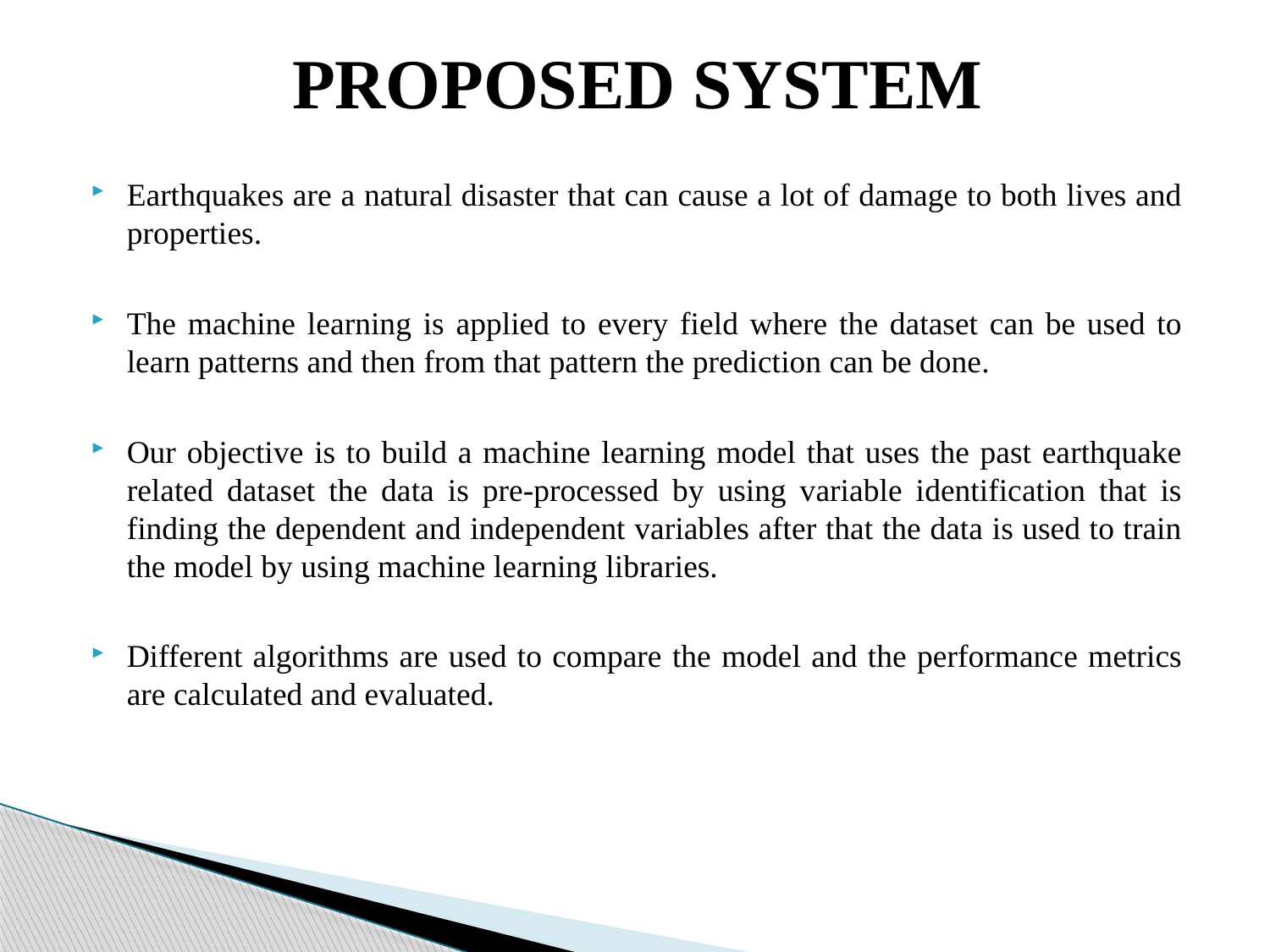

PROPOSED SYSTEM

Earthquakes are a natural disaster that can cause a lot of damage to both lives and properties.

The machine learning is applied to every field where the dataset can be used to learn patterns and then from that pattern the prediction can be done.

Our objective is to build a machine learning model that uses the past earthquake related dataset the data is pre-processed by using variable identification that is finding the dependent and independent variables after that the data is used to train the model by using machine learning libraries.

Different algorithms are used to compare the model and the performance metrics are calculated and evaluated.